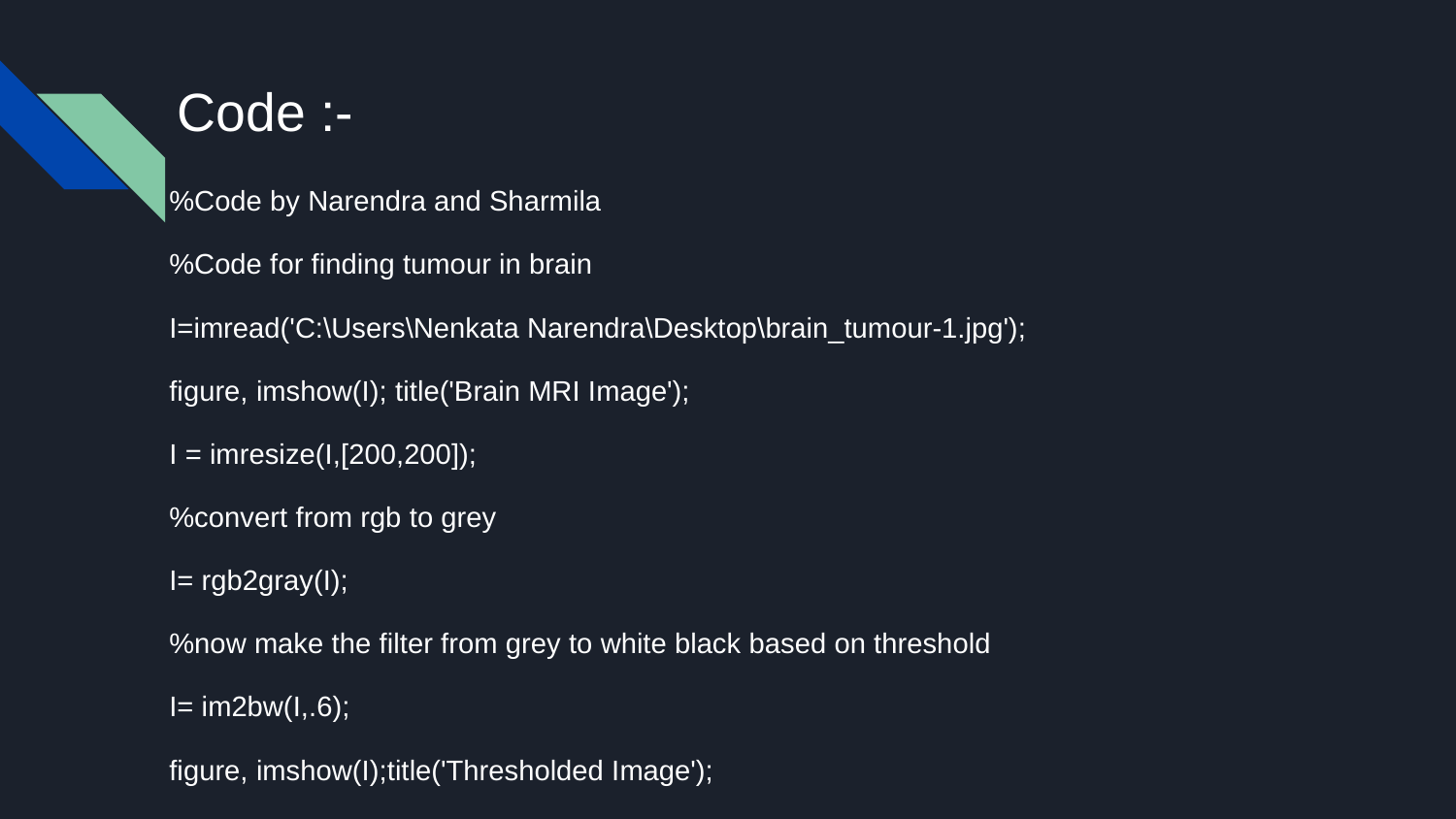

# Code :-
%Code by Narendra and Sharmila
%Code for finding tumour in brain
I=imread('C:\Users\Nenkata Narendra\Desktop\brain_tumour-1.jpg');
figure, imshow(I); title('Brain MRI Image');
I = imresize(I,[200,200]);
%convert from rgb to grey
I= rgb2gray(I);
%now make the filter from grey to white black based on threshold
I= im2bw(I,.6);
figure, imshow(I);title('Thresholded Image');